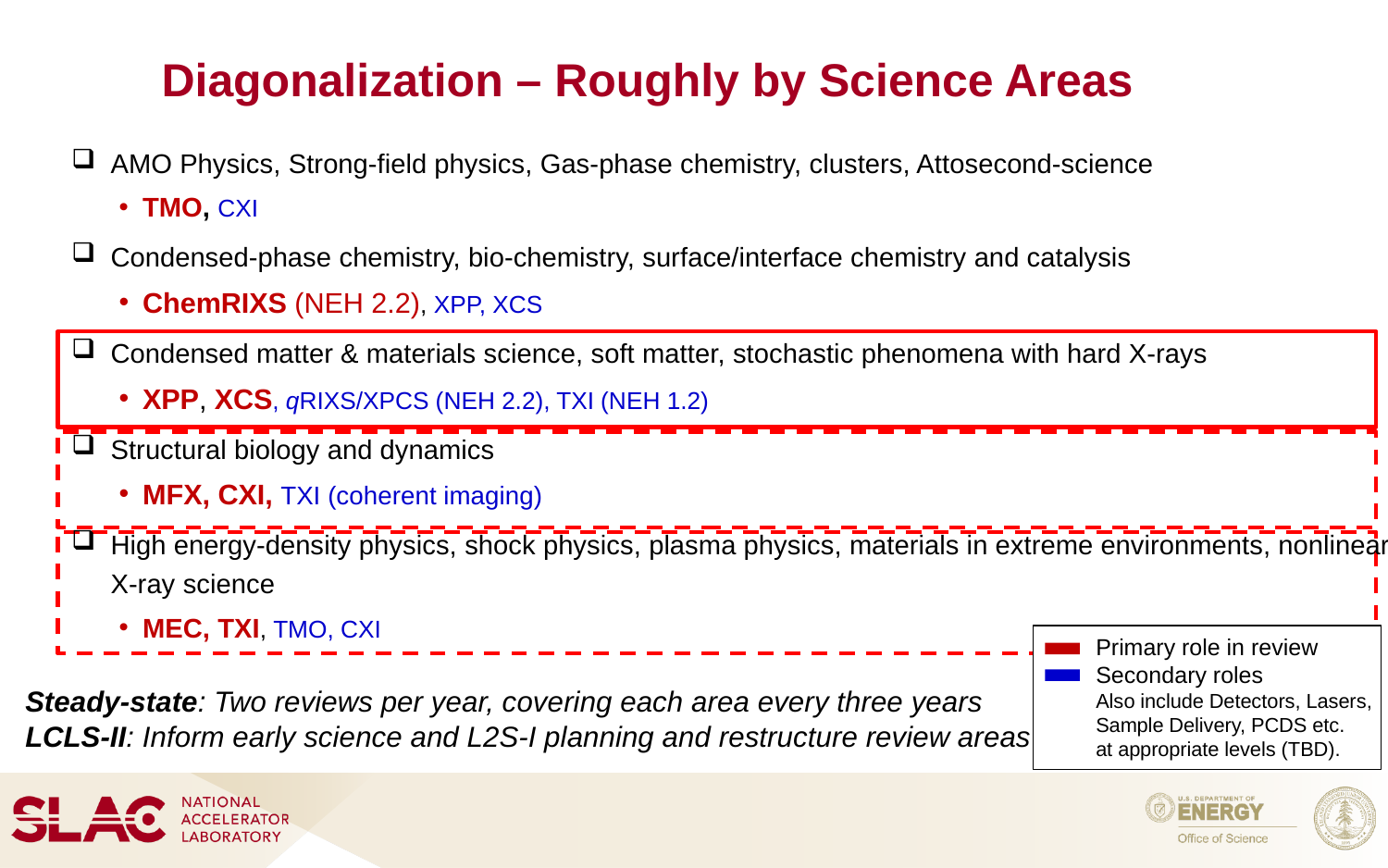

# Diagonalization – Roughly by Science Areas
AMO Physics, Strong-field physics, Gas-phase chemistry, clusters, Attosecond-science
TMO, CXI
Condensed-phase chemistry, bio-chemistry, surface/interface chemistry and catalysis
ChemRIXS (NEH 2.2), XPP, XCS
Condensed matter & materials science, soft matter, stochastic phenomena with hard X-rays
XPP, XCS, qRIXS/XPCS (NEH 2.2), TXI (NEH 1.2)
Structural biology and dynamics
MFX, CXI, TXI (coherent imaging)
High energy-density physics, shock physics, plasma physics, materials in extreme environments, nonlinear X-ray science
MEC, TXI, TMO, CXI

Primary role in review
Secondary roles
Also include Detectors, Lasers,
Sample Delivery, PCDS etc.
at appropriate levels (TBD).

Steady-state: Two reviews per year, covering each area every three years
LCLS-II: Inform early science and L2S-I planning and restructure review areas